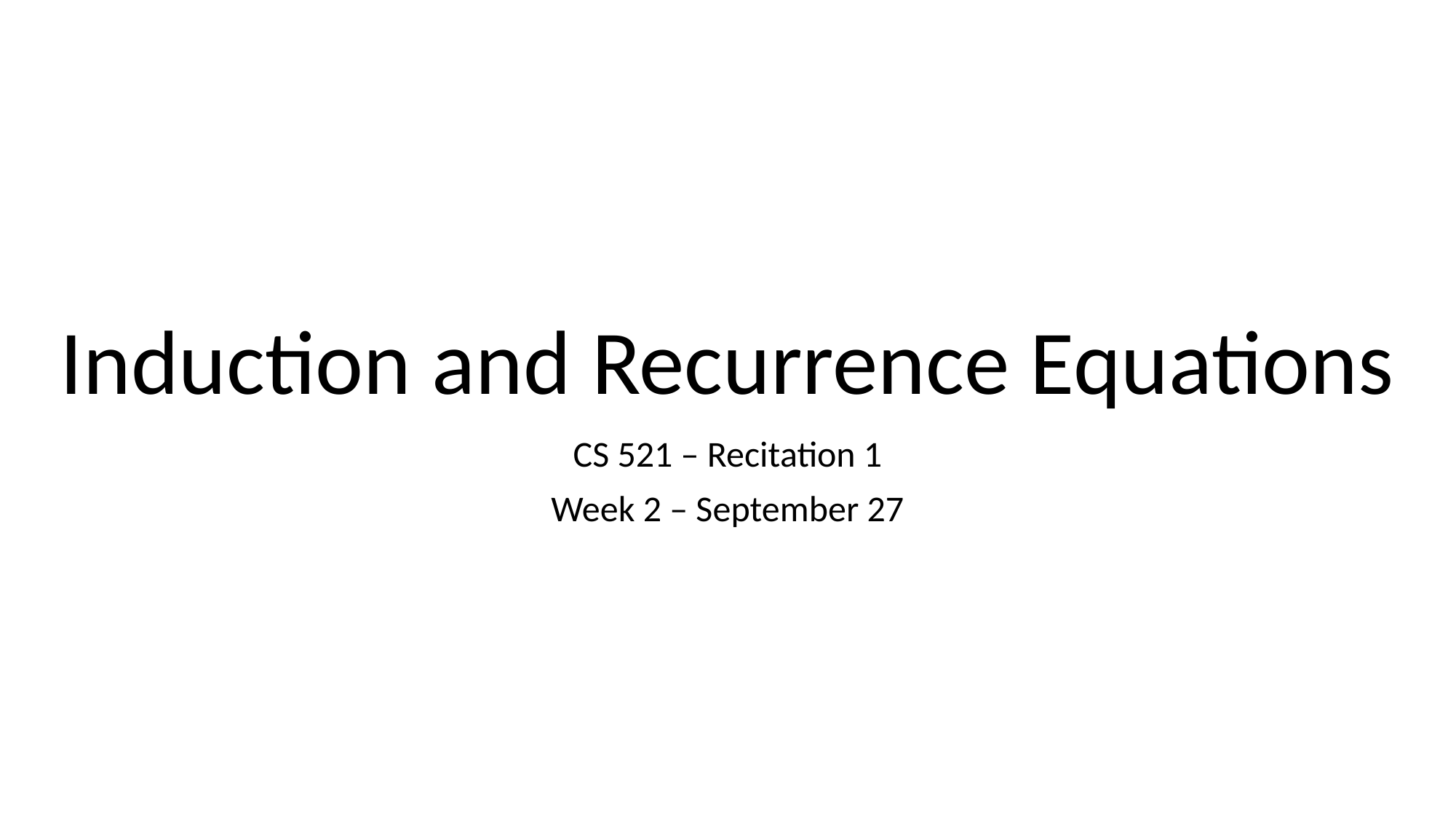

# Induction and Recurrence Equations
CS 521 – Recitation 1
Week 2 – September 27